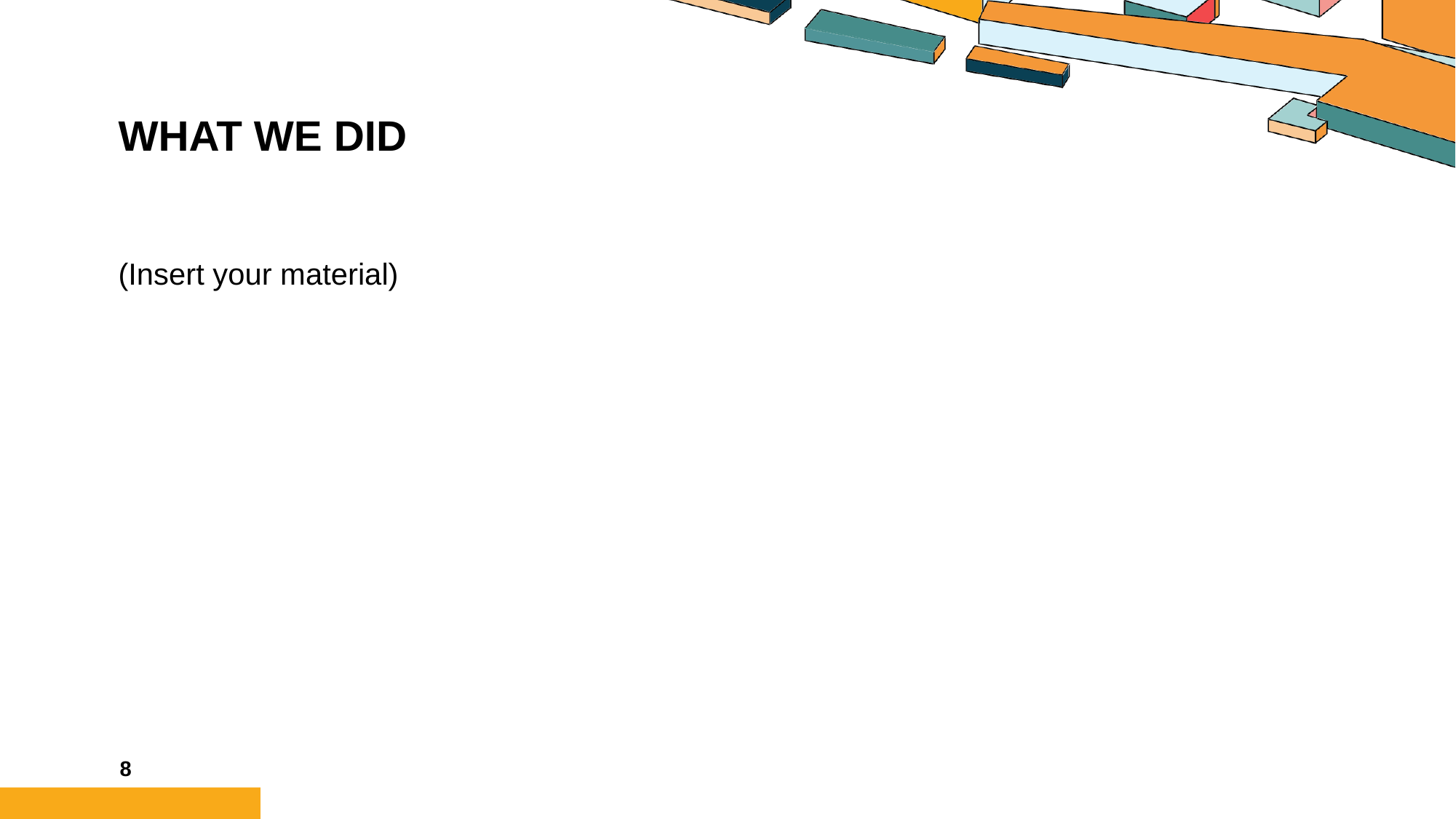

# What We Did
(Insert your material)
8